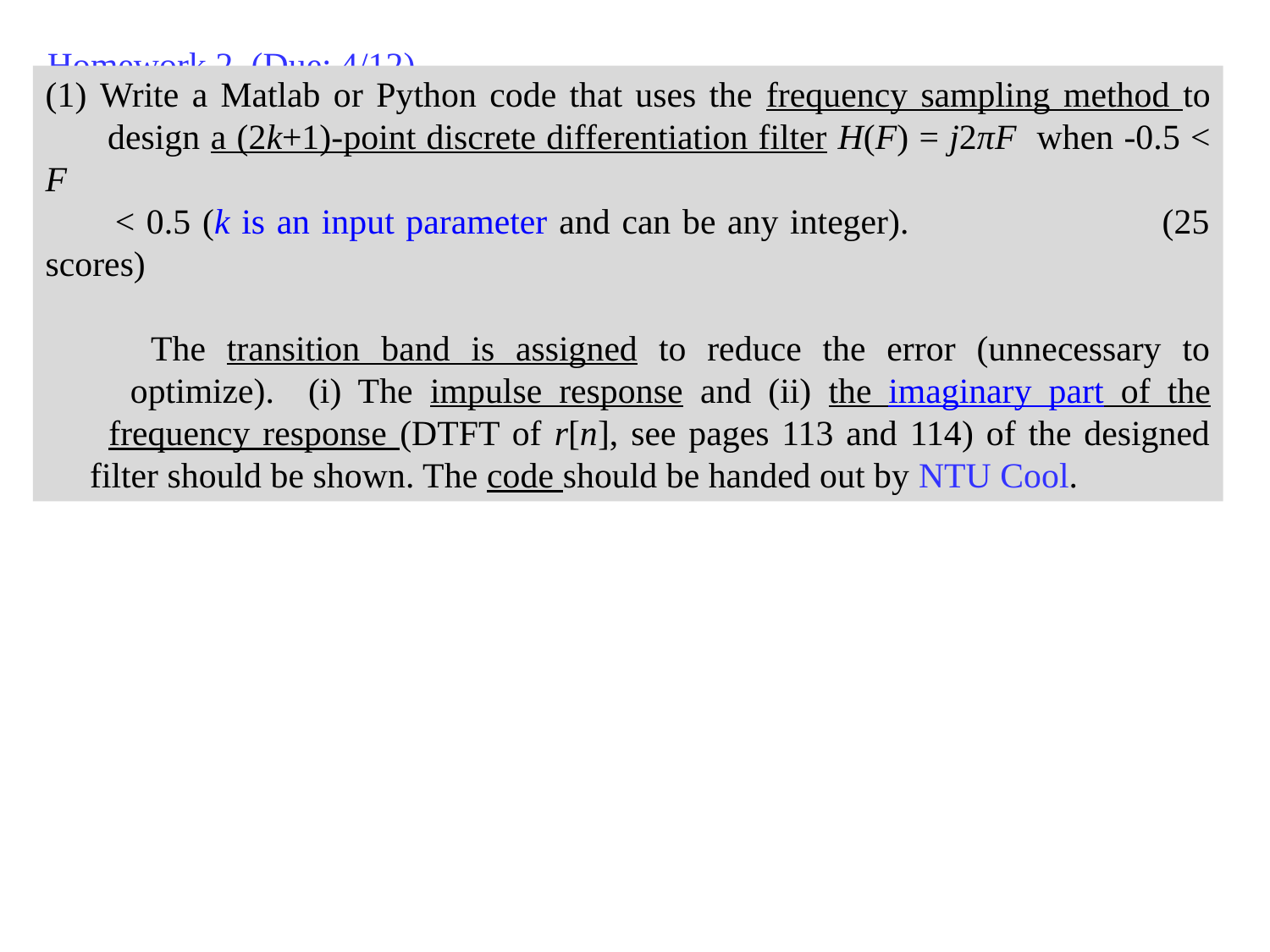

Homework 2  (Due: 4/12)
(1) Write a Matlab or Python code that uses the frequency sampling method to
      design a (2k+1)-point discrete differentiation filter H(F) = j2πF  when -0.5 < F
      < 0.5 (k is an input parameter and can be any integer).                      (25 scores)

     The transition band is assigned to reduce the error (unnecessary to
     optimize).  (i) The impulse response and (ii) the imaginary part of the
     frequency response (DTFT of r[n], see pages 113 and 114) of the designed
     filter should be shown. The code should be handed out by NTU Cool.